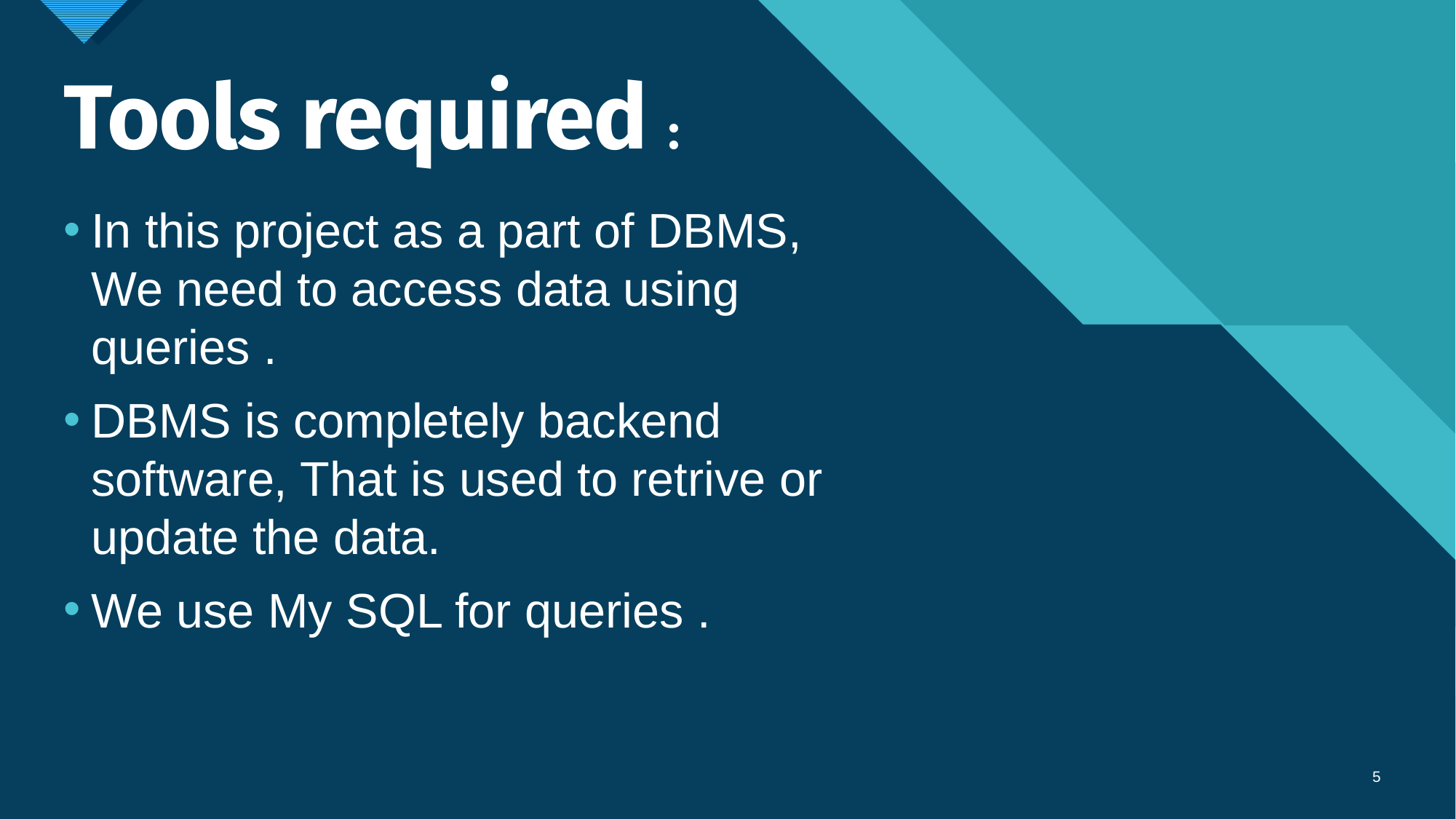

# Tools required :
In this project as a part of DBMS, We need to access data using queries .
DBMS is completely backend software, That is used to retrive or update the data.
We use My SQL for queries .
5